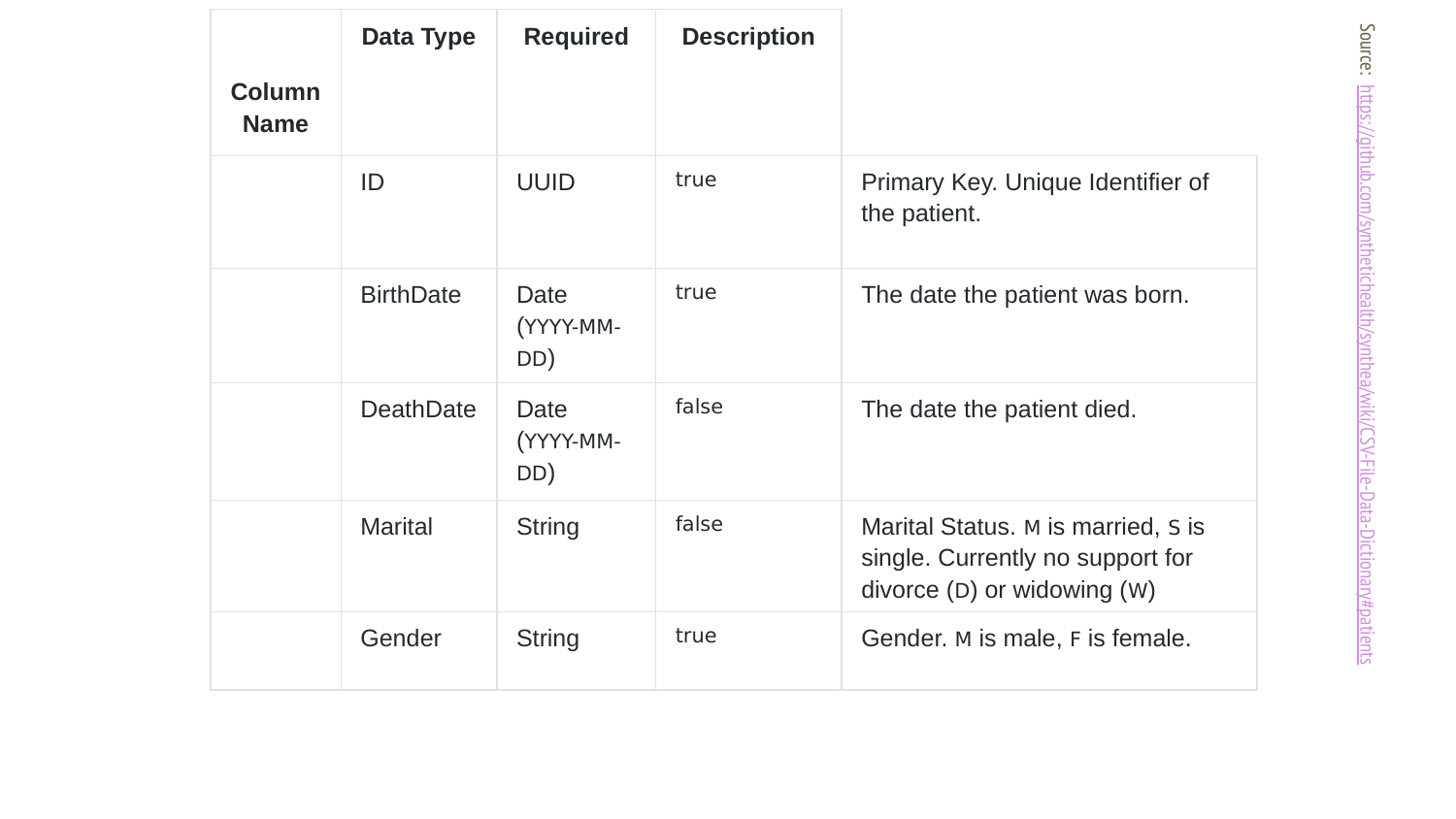

| Column Name | Data Type | Required | Description |  |
| --- | --- | --- | --- | --- |
|  | ID | UUID | true | Primary Key. Unique Identifier of the patient. |
|  | BirthDate | Date (YYYY-MM-DD) | true | The date the patient was born. |
|  | DeathDate | Date (YYYY-MM-DD) | false | The date the patient died. |
|  | Marital | String | false | Marital Status. M is married, S is single. Currently no support for divorce (D) or widowing (W) |
|  | Gender | String | true | Gender. M is male, F is female. |
Source: https://github.com/synthetichealth/synthea/wiki/CSV-File-Data-Dictionary#patients